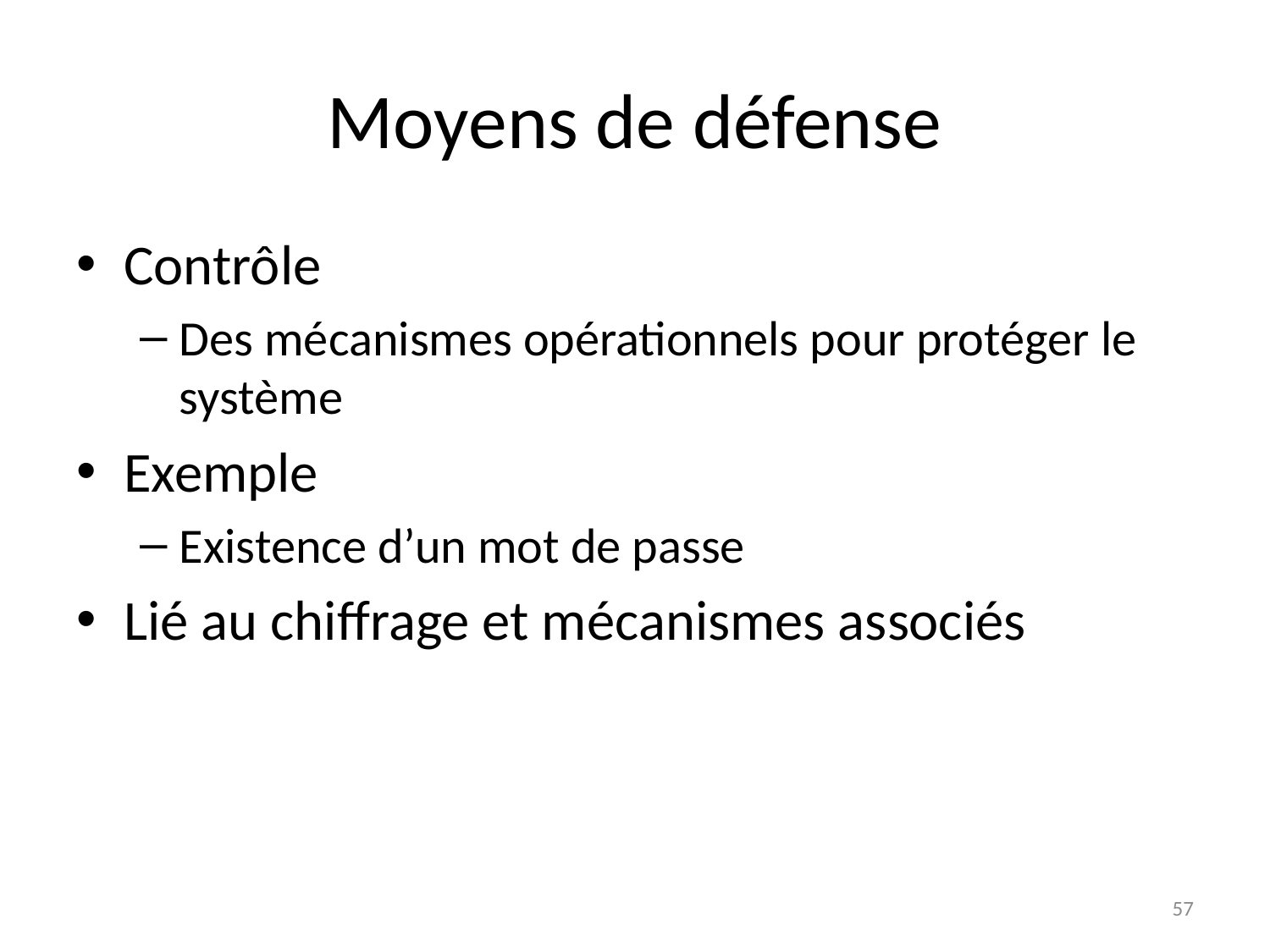

# Moyens de défense
Contrôle
Des mécanismes opérationnels pour protéger le système
Exemple
Existence d’un mot de passe
Lié au chiffrage et mécanismes associés
57